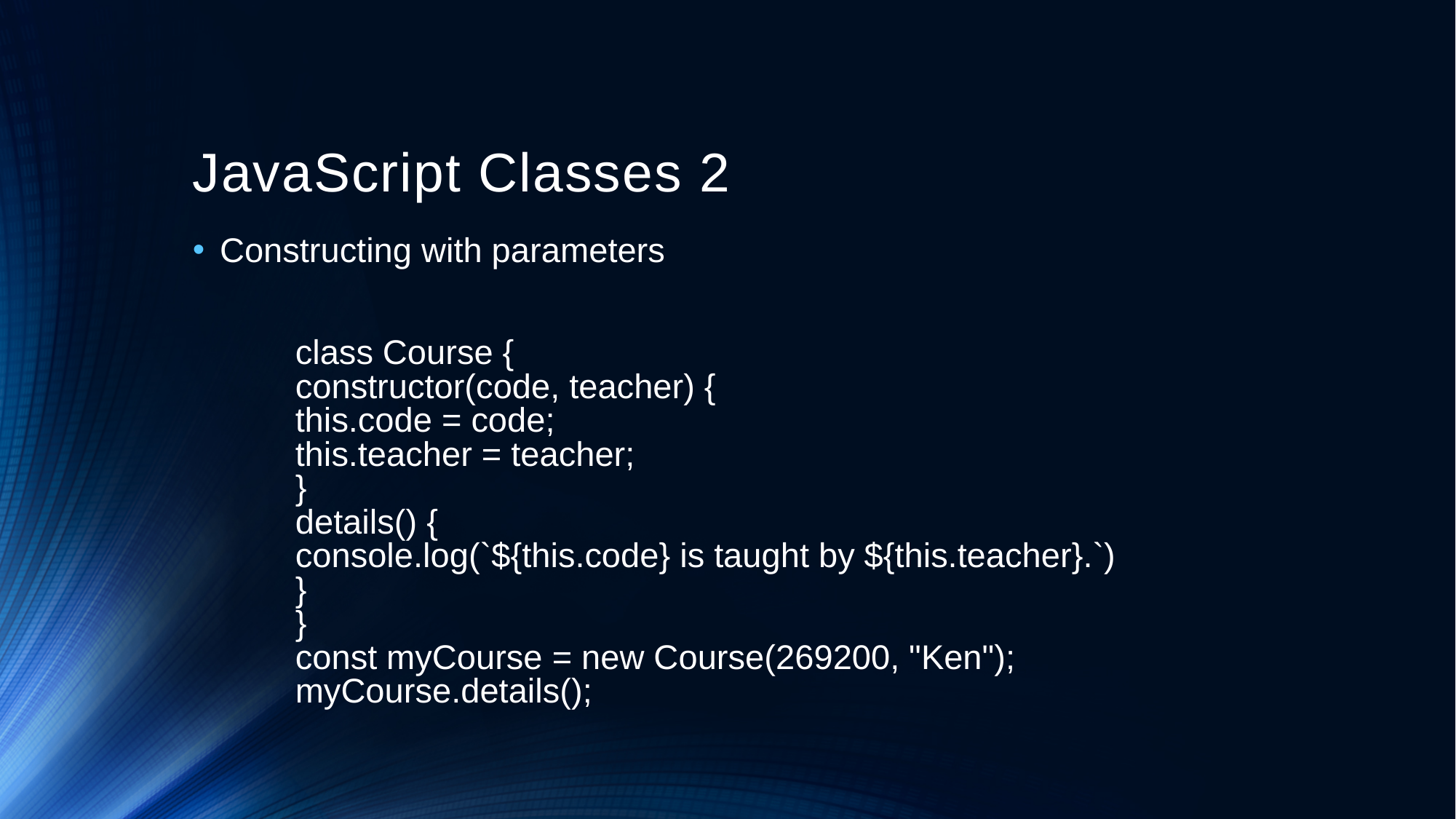

# JavaScript Classes 2
Constructing with parameters

	class Course {
		constructor(code, teacher) {
			this.code = code;
			this.teacher = teacher;
		}
		details() {
			console.log(`${this.code} is taught by ${this.teacher}.`)
		}
	}
	const myCourse = new Course(269200, "Ken");
	myCourse.details();